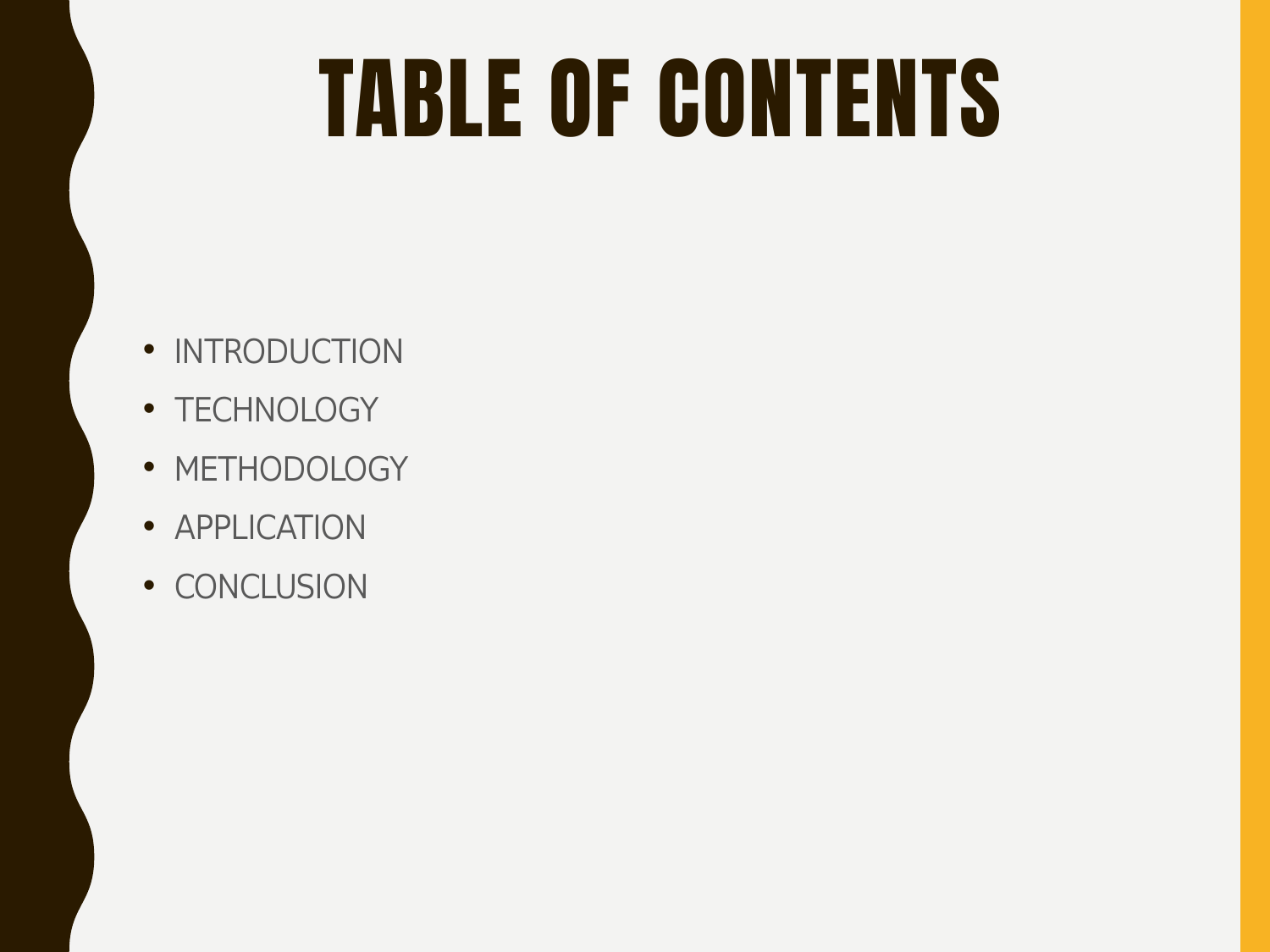

# Table of contents
INTRODUCTION
TECHNOLOGY
METHODOLOGY
APPLICATION
CONCLUSION